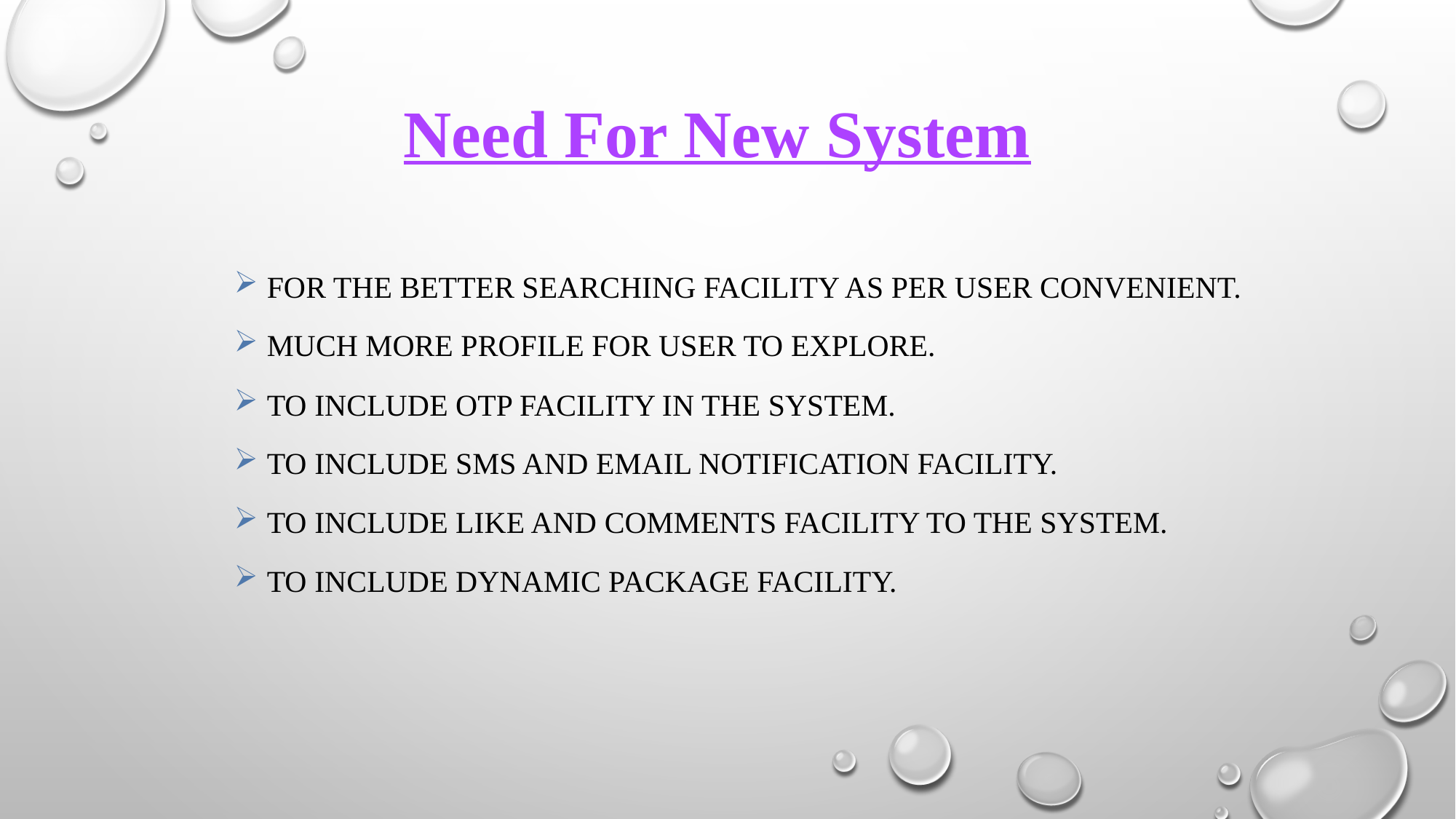

Need For New System
For the better searching facility as per user convenient.
Much more profile for user to explore.
To include OTP facility in the system.
To include SMS and email notification facility.
To include like and comments facility to the system.
To include dynamic package facility.